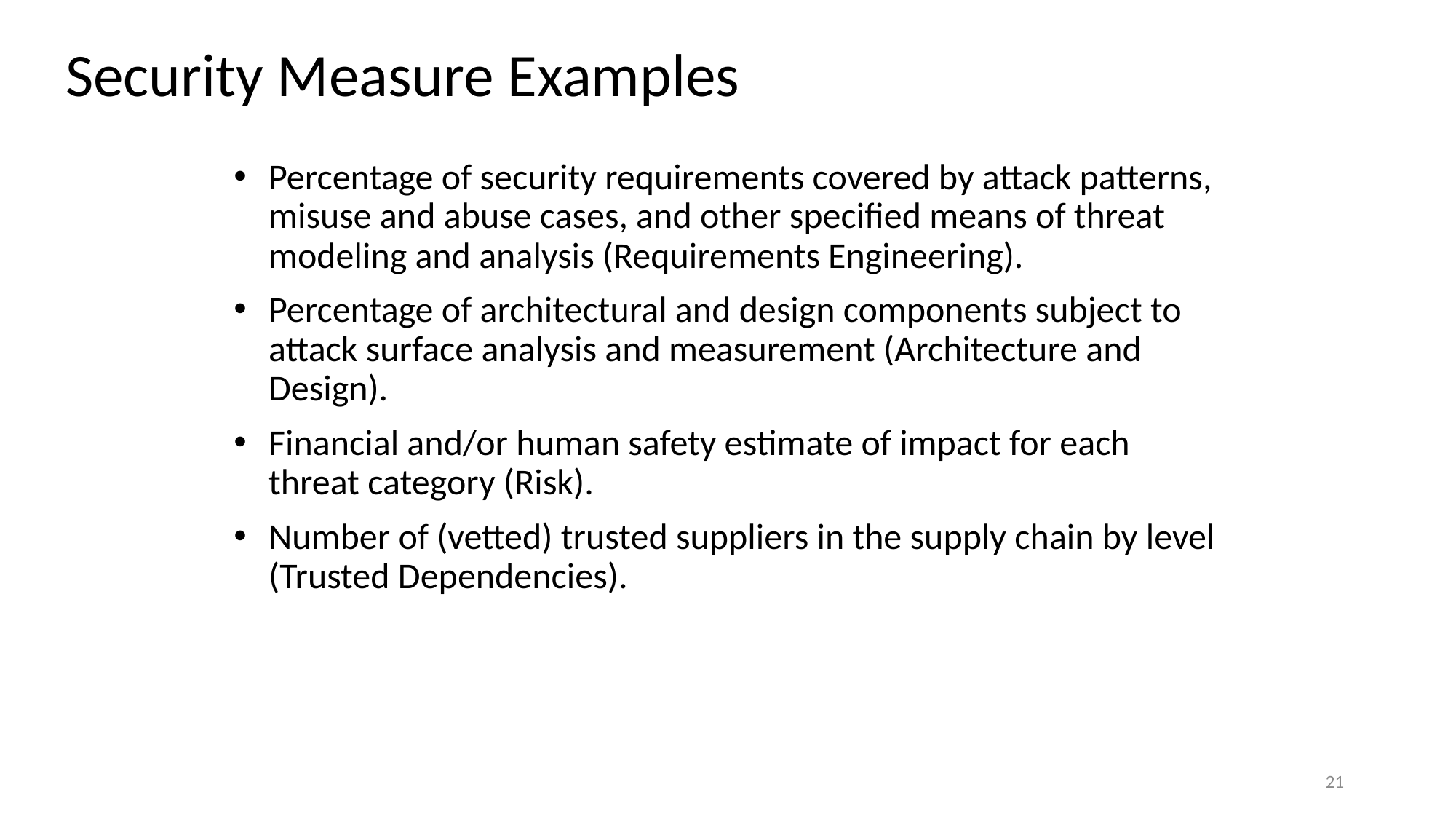

# Security Measure Examples
Percentage of security requirements covered by attack patterns, misuse and abuse cases, and other specified means of threat modeling and analysis (Requirements Engineering).
Percentage of architectural and design components subject to attack surface analysis and measurement (Architecture and Design).
Financial and/or human safety estimate of impact for each threat category (Risk).
Number of (vetted) trusted suppliers in the supply chain by level (Trusted Dependencies).
21